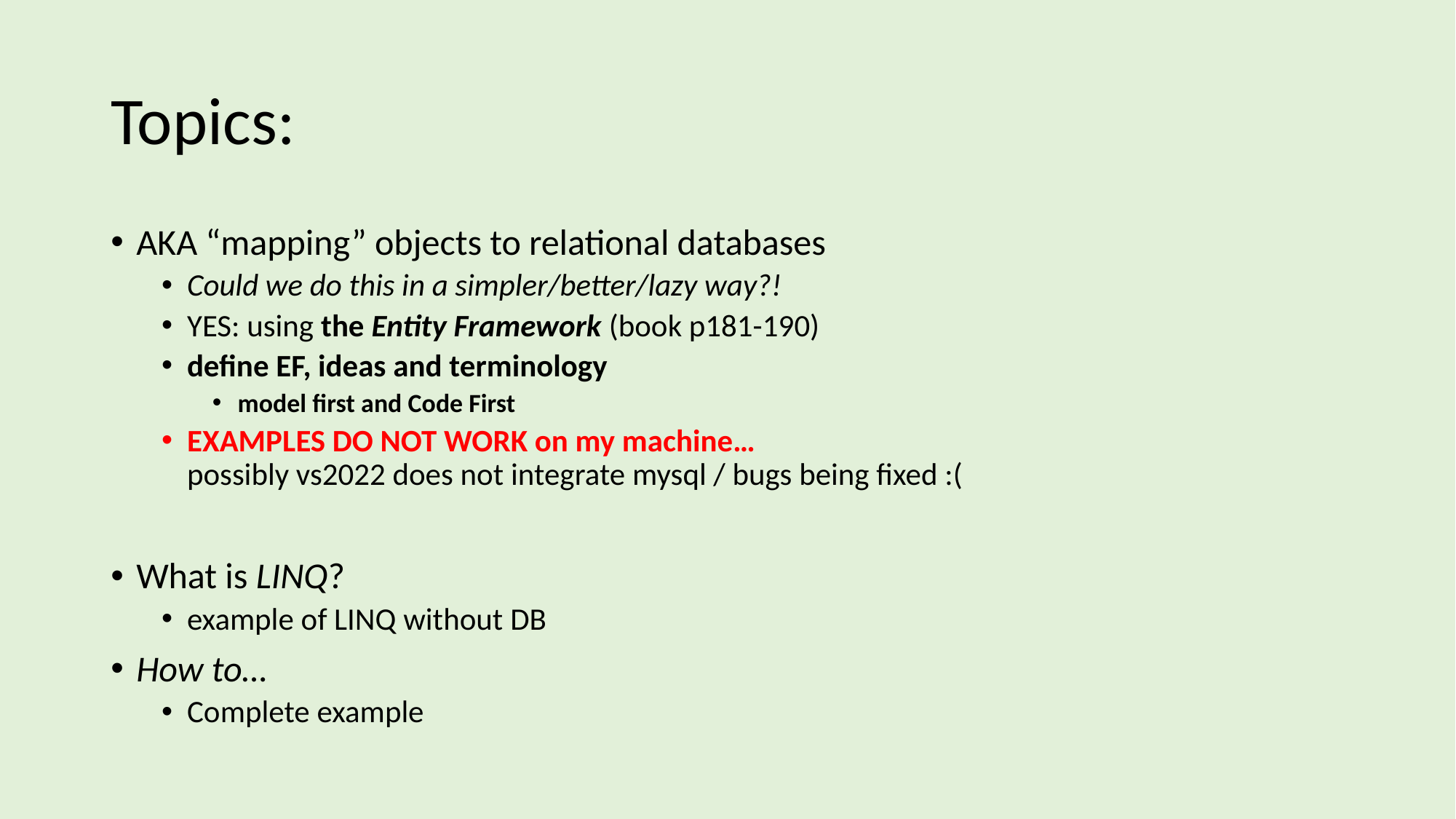

# Topics:
AKA “mapping” objects to relational databases
Could we do this in a simpler/better/lazy way?!
YES: using the Entity Framework (book p181-190)
define EF, ideas and terminology
model first and Code First
EXAMPLES DO NOT WORK on my machine…
possibly vs2022 does not integrate mysql / bugs being fixed :(

What is LINQ?
example of LINQ without DB
How to…
Complete example